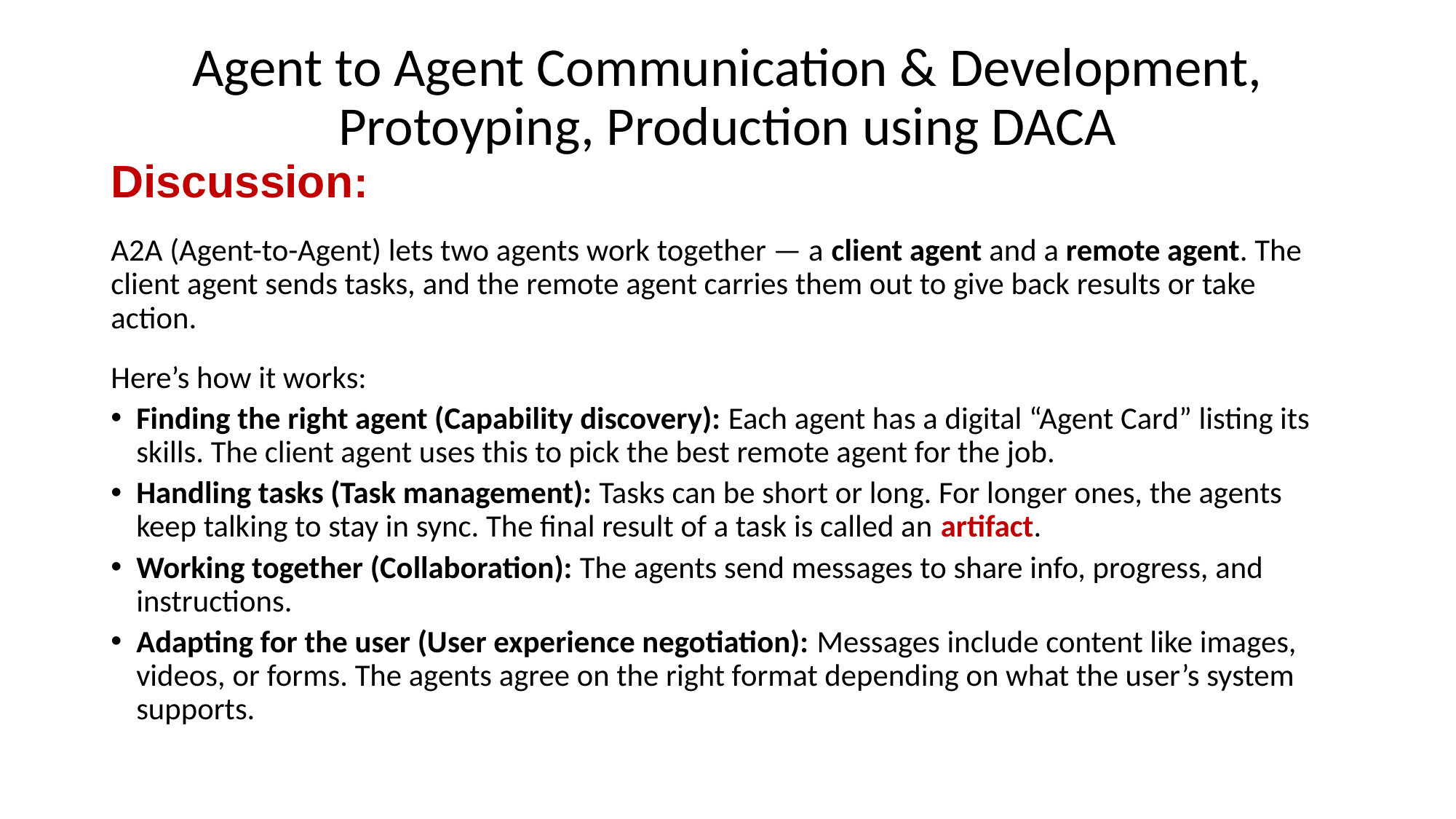

# Agent to Agent Communication & Development, Protoyping, Production using DACA
Discussion:
A2A (Agent-to-Agent) lets two agents work together — a client agent and a remote agent. The client agent sends tasks, and the remote agent carries them out to give back results or take action.
Here’s how it works:
Finding the right agent (Capability discovery): Each agent has a digital “Agent Card” listing its skills. The client agent uses this to pick the best remote agent for the job.
Handling tasks (Task management): Tasks can be short or long. For longer ones, the agents keep talking to stay in sync. The final result of a task is called an artifact.
Working together (Collaboration): The agents send messages to share info, progress, and instructions.
Adapting for the user (User experience negotiation): Messages include content like images, videos, or forms. The agents agree on the right format depending on what the user’s system supports.